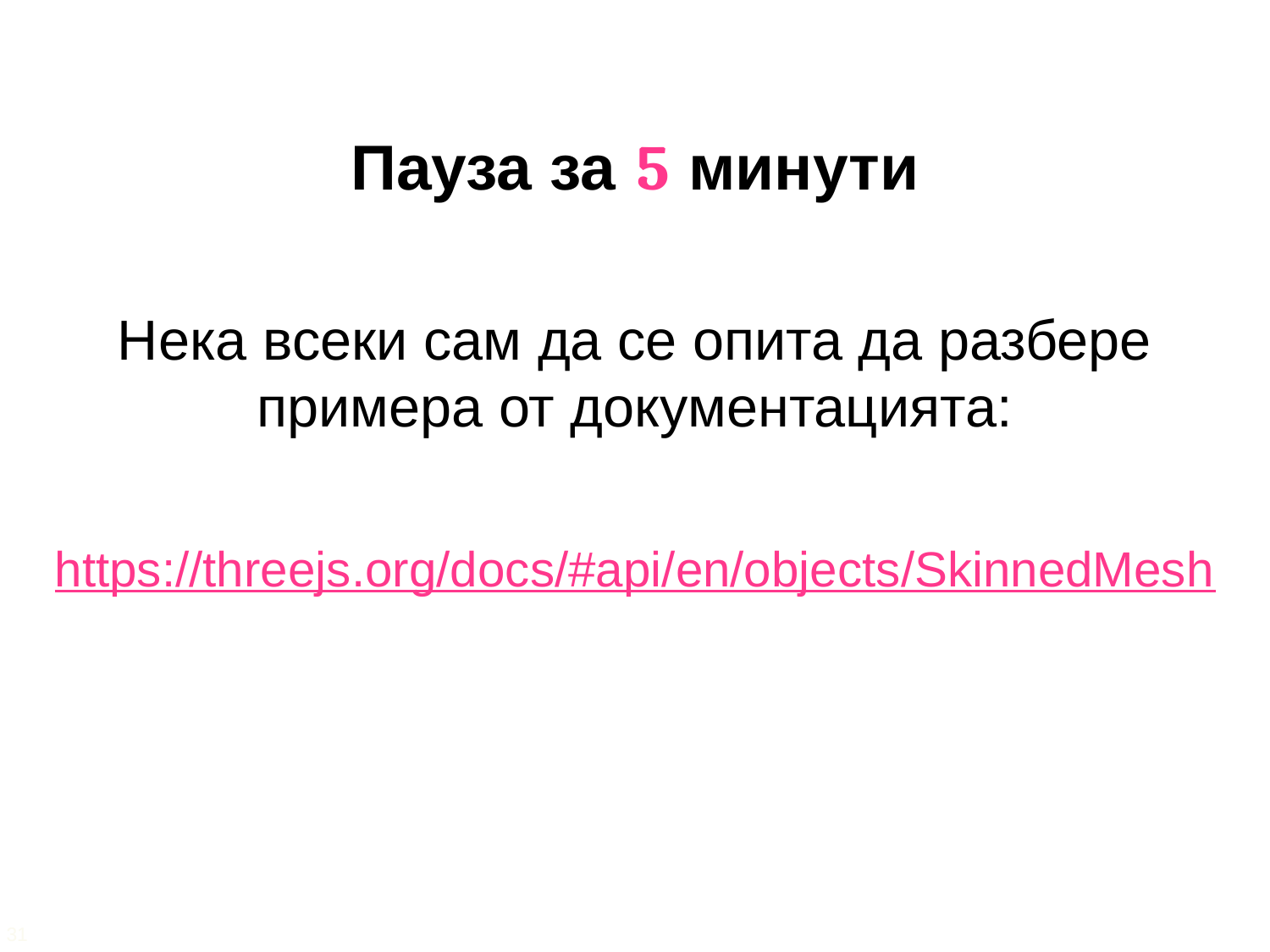

Пауза за 5 минути

Нека всеки сам да се опита да разбере
примера от документацията:

https://threejs.org/docs/#api/en/objects/SkinnedMesh